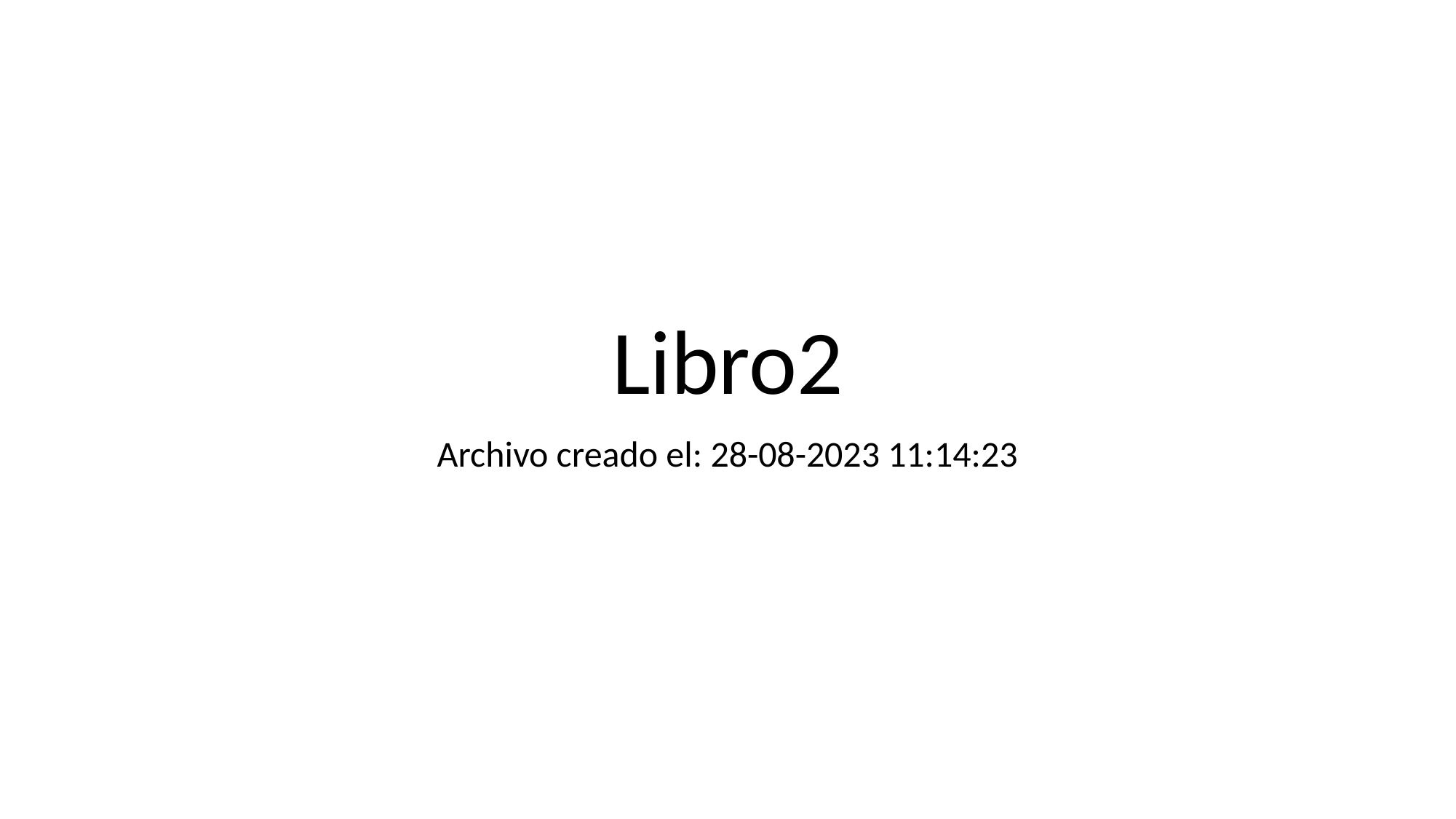

# Libro2
Archivo creado el: 28-08-2023 11:14:23